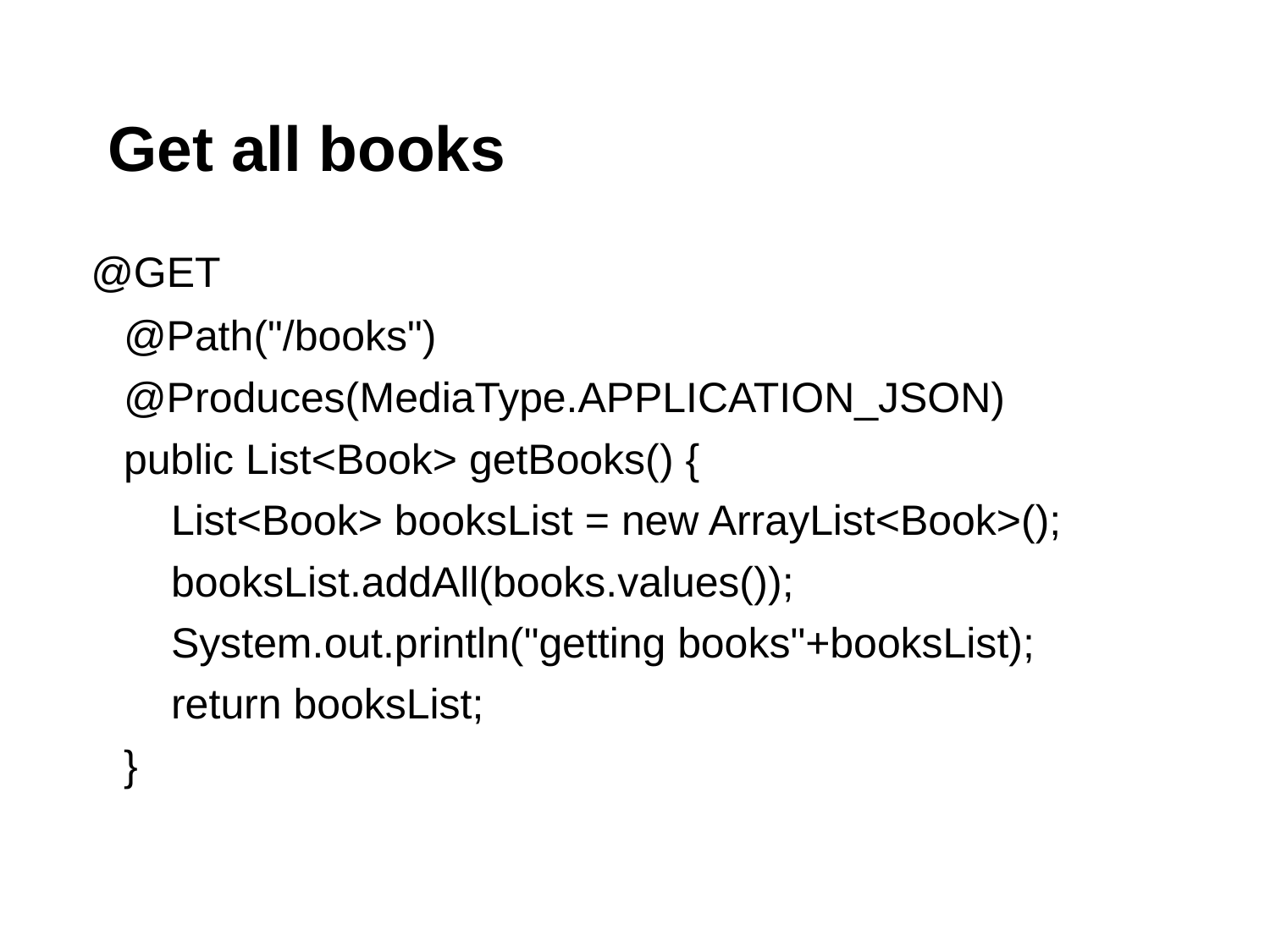

# Get all books
 @GET
    @Path("/books")
    @Produces(MediaType.APPLICATION_JSON)
    public List<Book> getBooks() {
        List<Book> booksList = new ArrayList<Book>();
        booksList.addAll(books.values());
        System.out.println("getting books"+booksList);
        return booksList;
    }